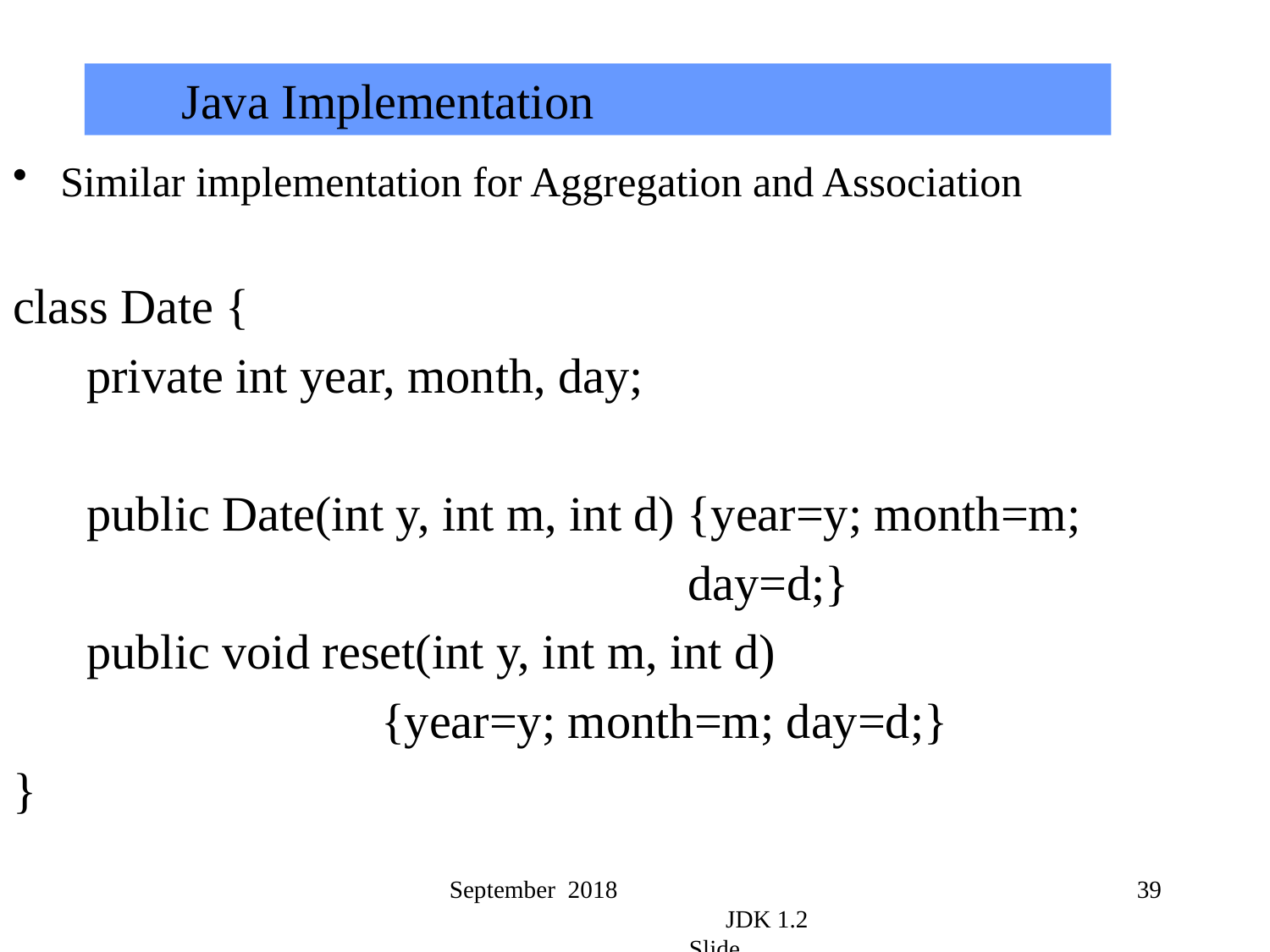

Java Implementation
Similar implementation for Aggregation and Association

class Date {
      private int year, month, day;

      public Date(int y, int m, int d) {year=y; month=m;
                                                       day=d;}
      public void reset(int y, int m, int d)
                              {year=y; month=m; day=d;}
}
September  2018                                                                               JDK 1.2                              Slide
39